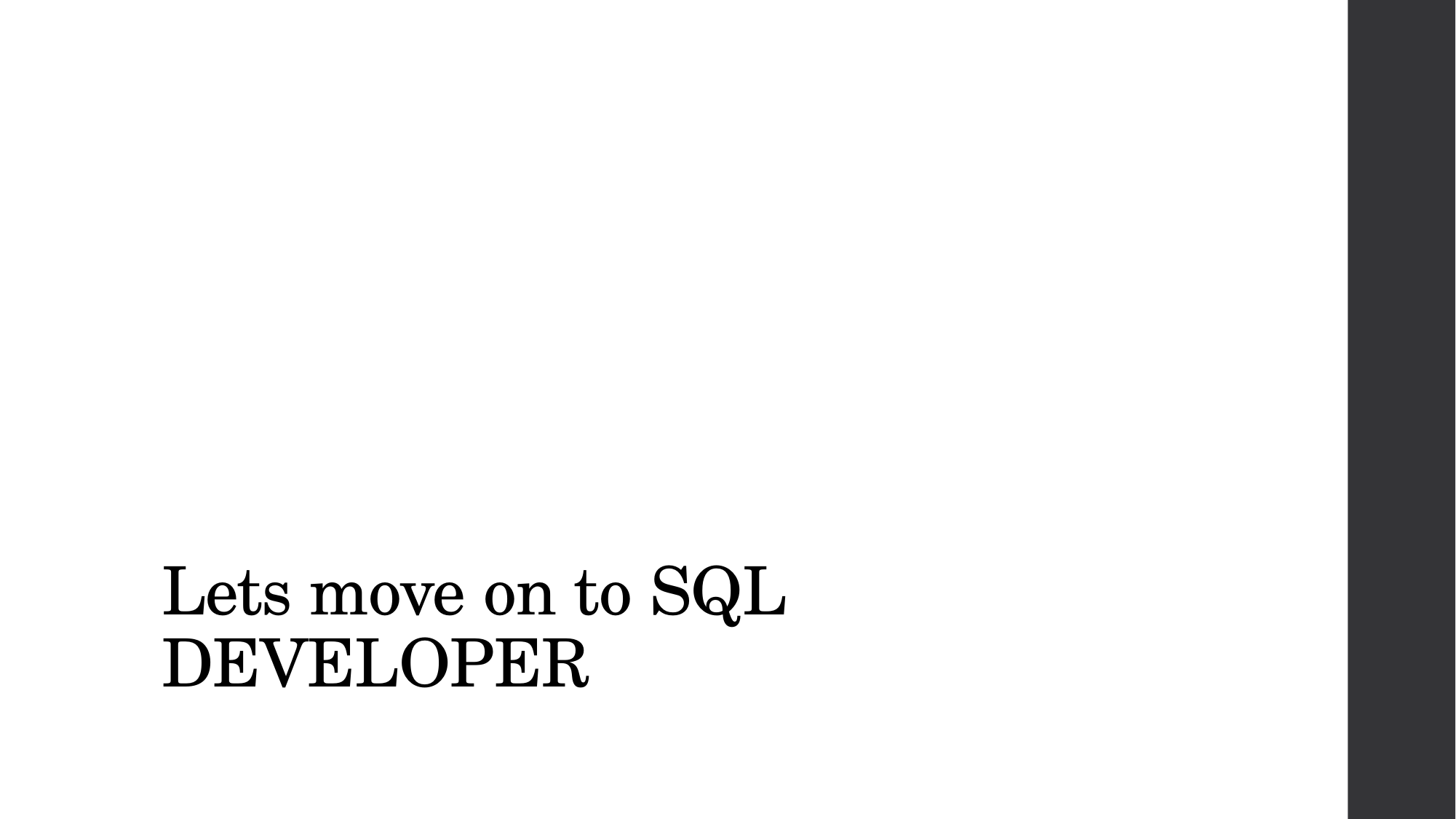

# Lets move on to SQL DEVELOPER